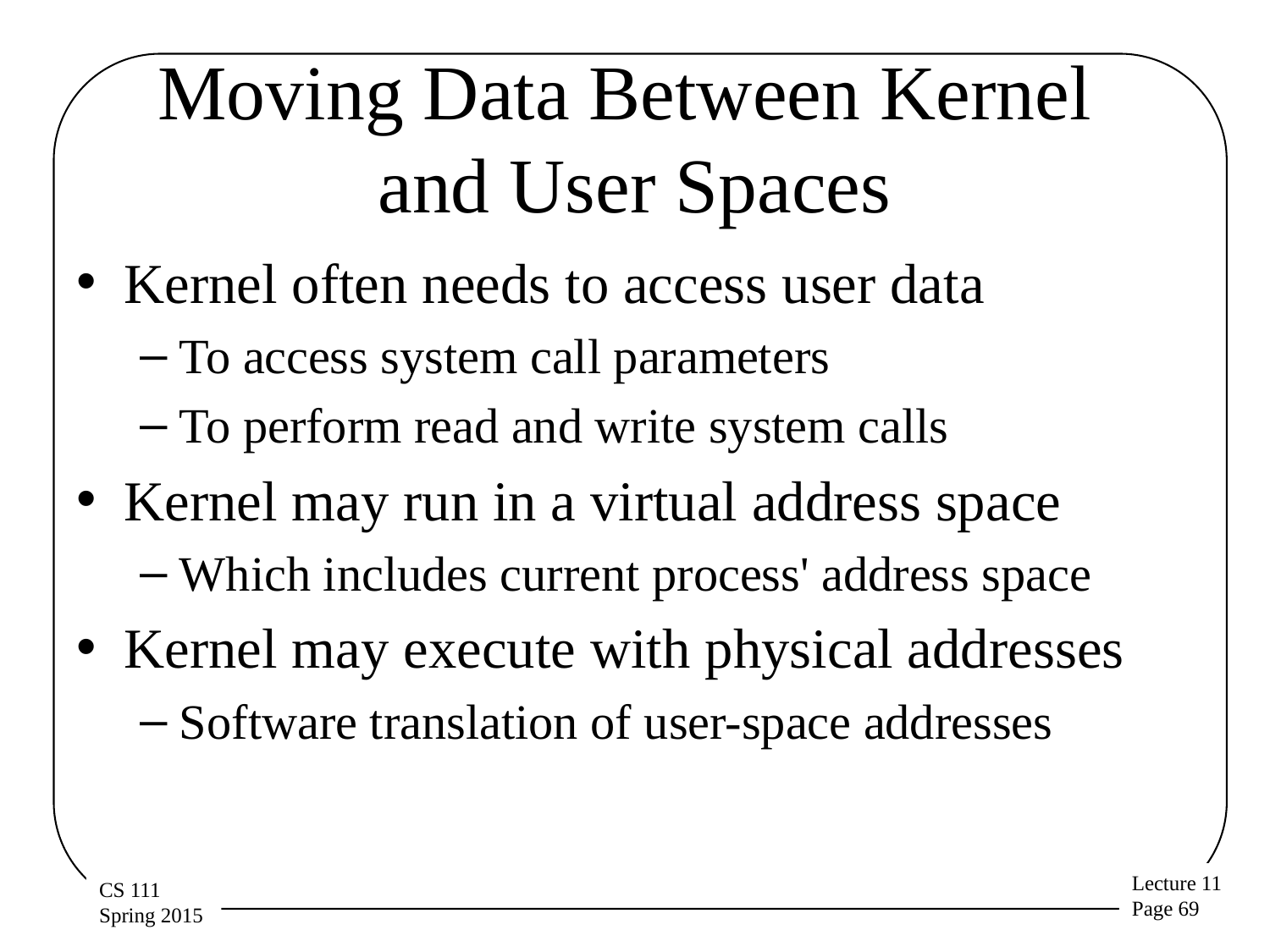

# Moving Data Between Kernel and User Spaces
Kernel often needs to access user data
To access system call parameters
To perform read and write system calls
Kernel may run in a virtual address space
Which includes current process' address space
Kernel may execute with physical addresses
Software translation of user-space addresses